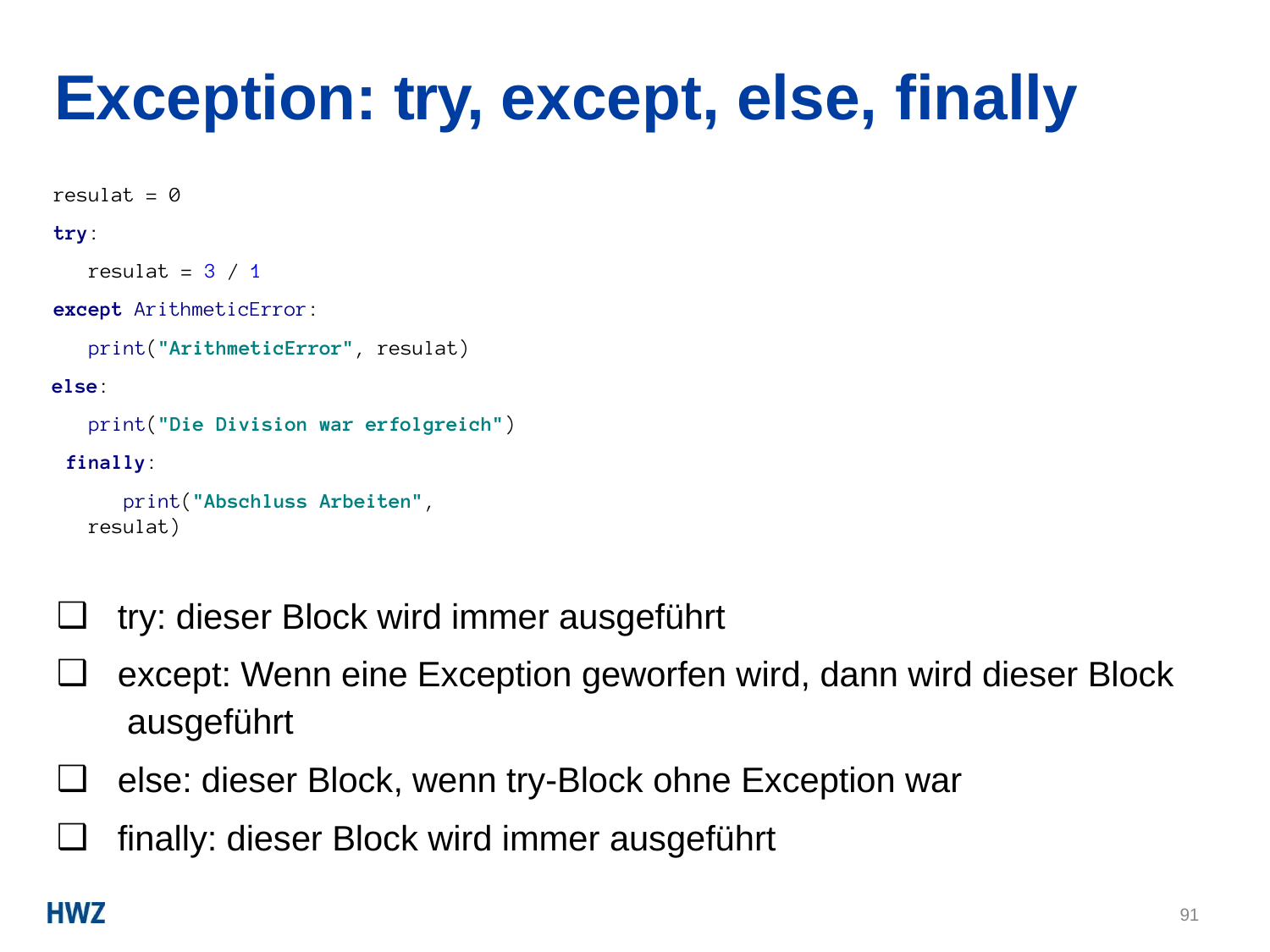

# Exception: try, except, else, finally
resulat = 0
try:
resulat = 3 / 1
except ArithmeticError:  print("ArithmeticError", resulat)
else:
print("Die Division war erfolgreich")  finally:
print("Abschluss Arbeiten", resulat)
try: dieser Block wird immer ausgeführt
except: Wenn eine Exception geworfen wird, dann wird dieser Block  ausgeführt
else: dieser Block, wenn try-Block ohne Exception war
finally: dieser Block wird immer ausgeführt
91